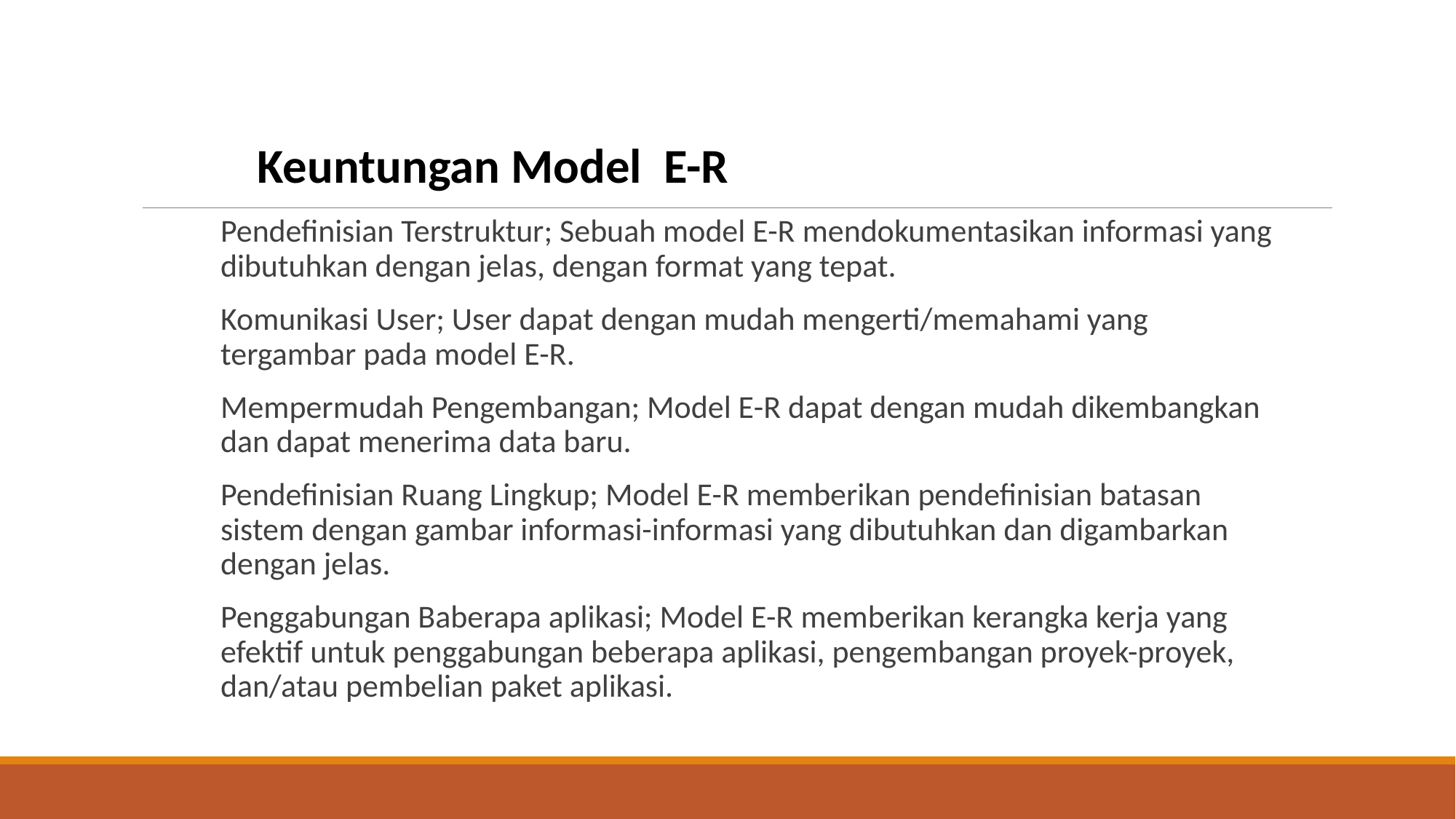

Keuntungan Model  E-R
Pendefinisian Terstruktur; Sebuah model E-R mendokumentasikan informasi yang dibutuhkan dengan jelas, dengan format yang tepat.
Komunikasi User; User dapat dengan mudah mengerti/memahami yang tergambar pada model E-R.
Mempermudah Pengembangan; Model E-R dapat dengan mudah dikembangkan dan dapat menerima data baru.
Pendefinisian Ruang Lingkup; Model E-R memberikan pendefinisian batasan sistem dengan gambar informasi-informasi yang dibutuhkan dan digambarkan dengan jelas.
Penggabungan Baberapa aplikasi; Model E-R memberikan kerangka kerja yang efektif untuk penggabungan beberapa aplikasi, pengembangan proyek-proyek, dan/atau pembelian paket aplikasi.